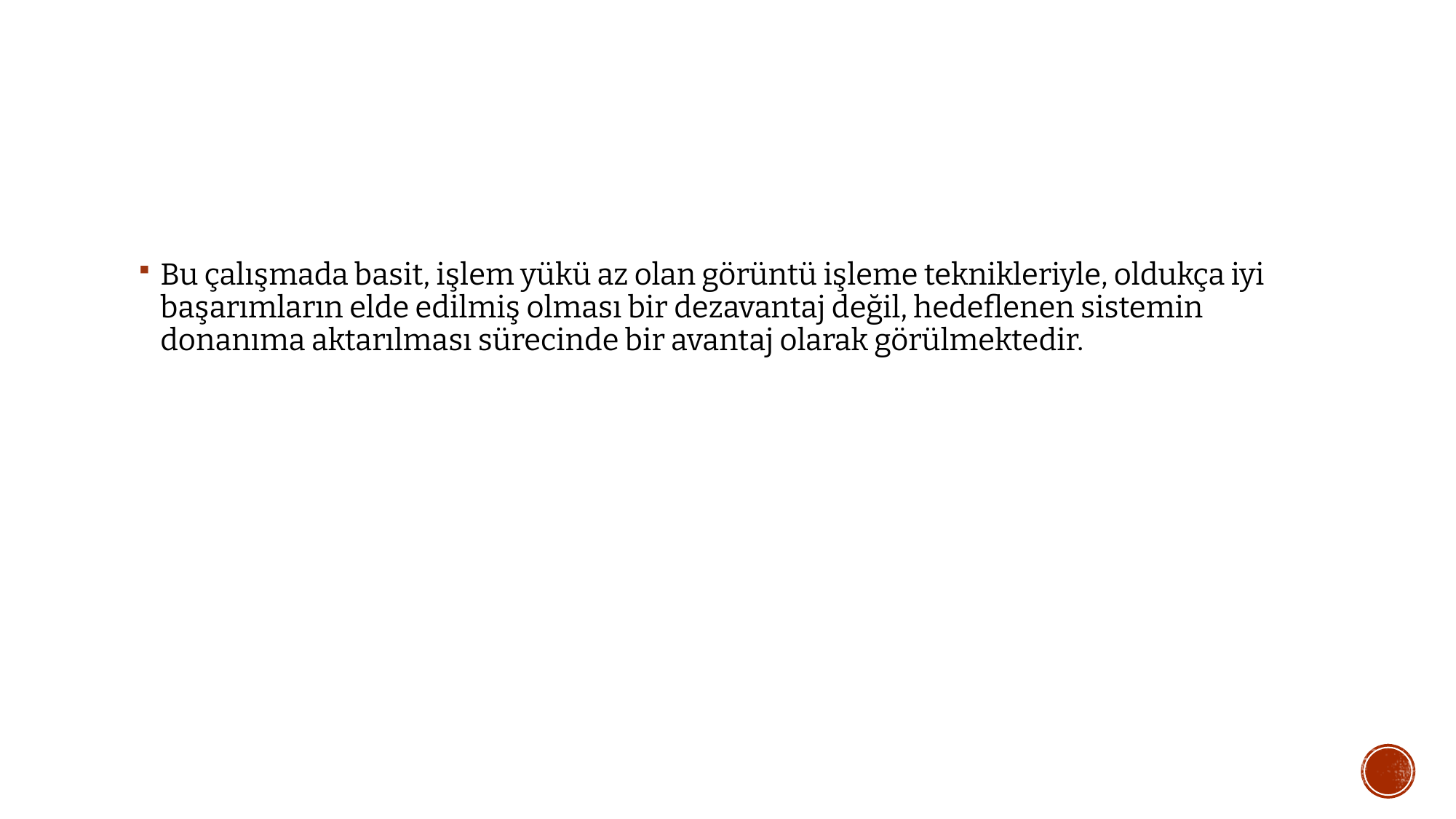

#
Bu çalışmada basit, işlem yükü az olan görüntü işleme teknikleriyle, oldukça iyi başarımların elde edilmiş olması bir dezavantaj değil, hedeflenen sistemin donanıma aktarılması sürecinde bir avantaj olarak görülmektedir.